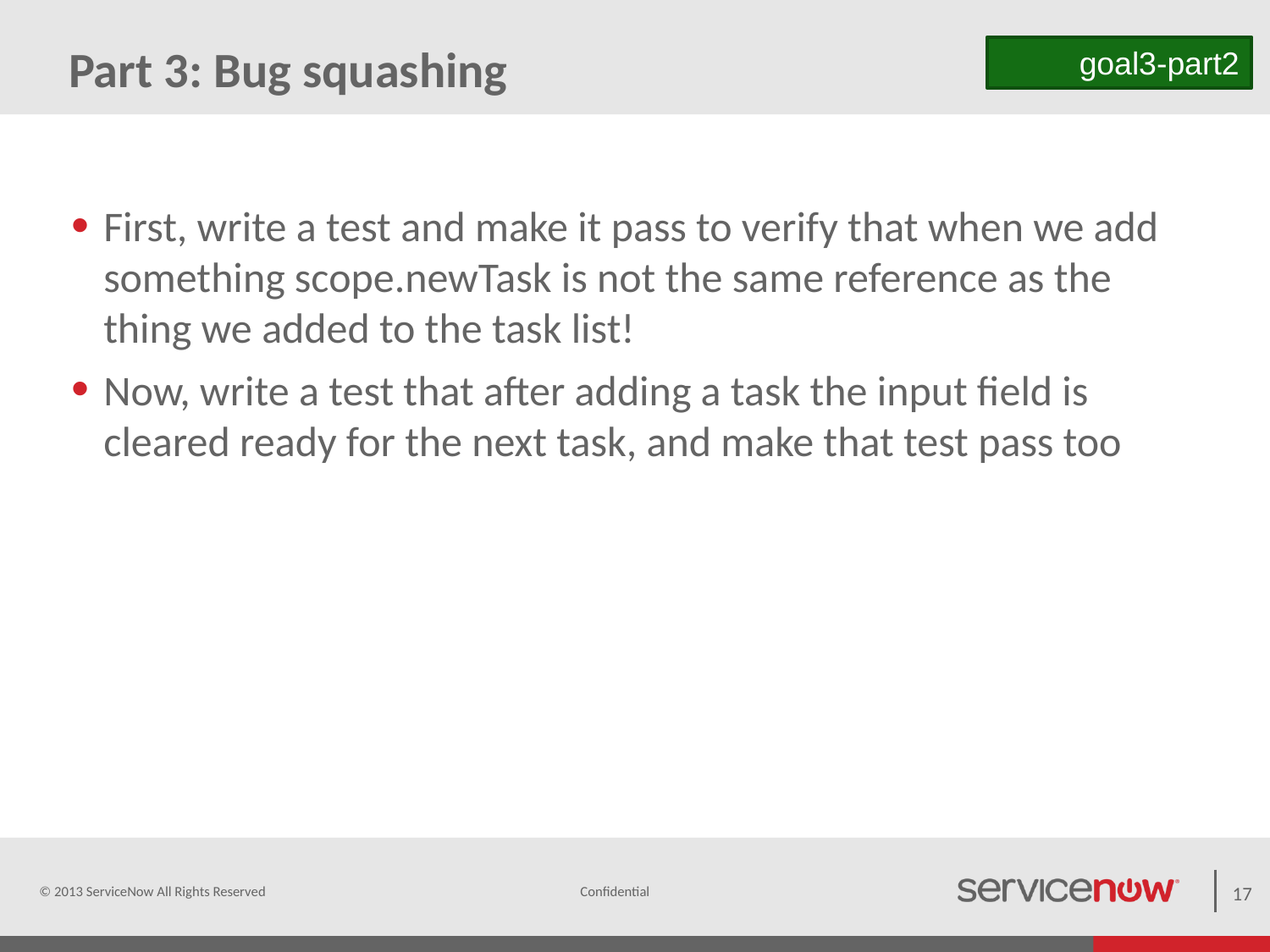

# Part 3: Bug squashing
goal3-part2

First, write a test and make it pass to verify that when we add something scope.newTask is not the same reference as the thing we added to the task list!
Now, write a test that after adding a task the input field is cleared ready for the next task, and make that test pass too
© 2013 ServiceNow All Rights Reserved
17